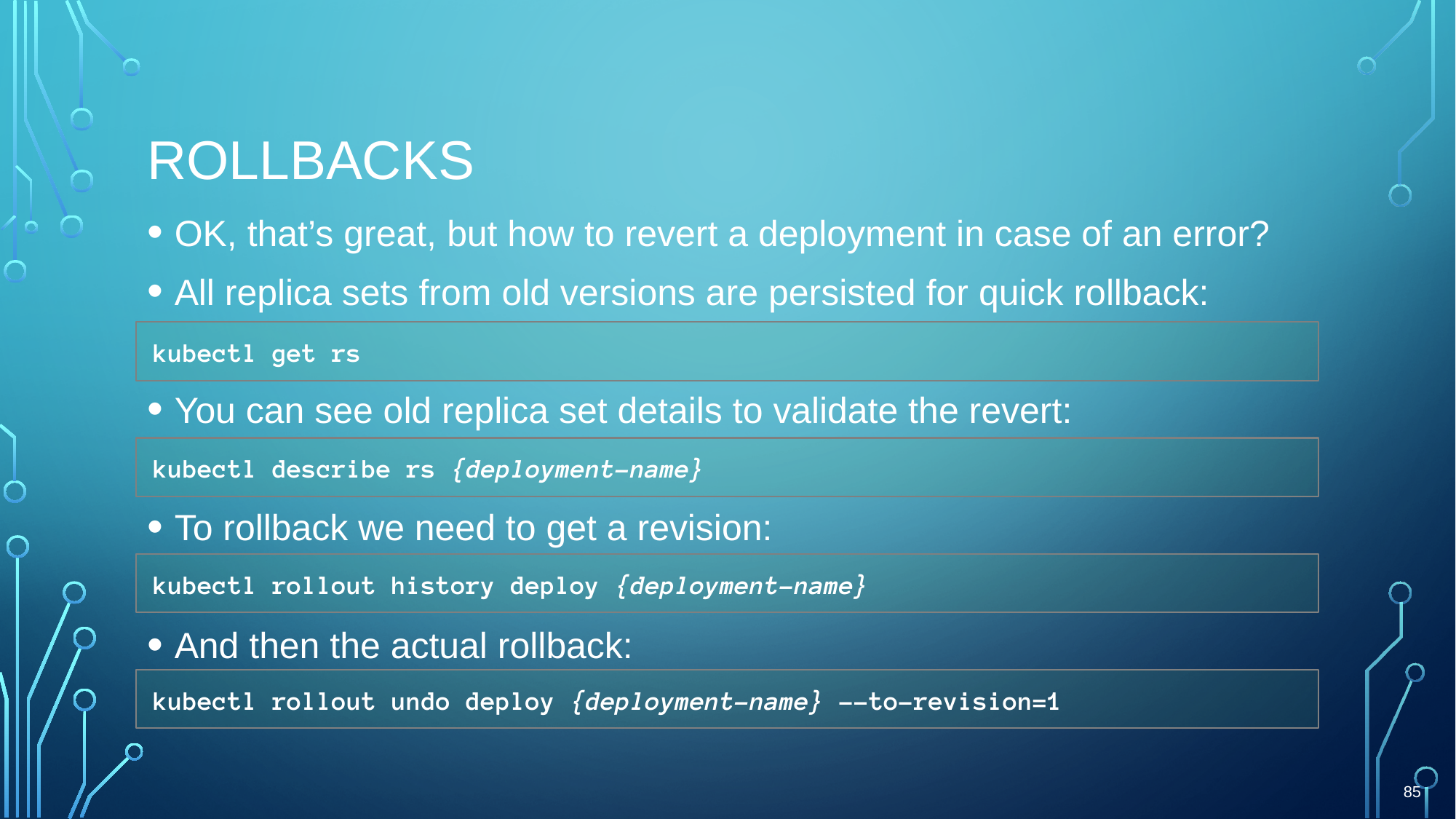

# rollbacks
OK, that’s great, but how to revert a deployment in case of an error?
All replica sets from old versions are persisted for quick rollback:

You can see old replica set details to validate the revert:

To rollback we need to get a revision:

And then the actual rollback:

kubectl get rs
kubectl describe rs {deployment-name}
kubectl rollout history deploy {deployment-name}
kubectl rollout undo deploy {deployment-name} --to-revision=1
85